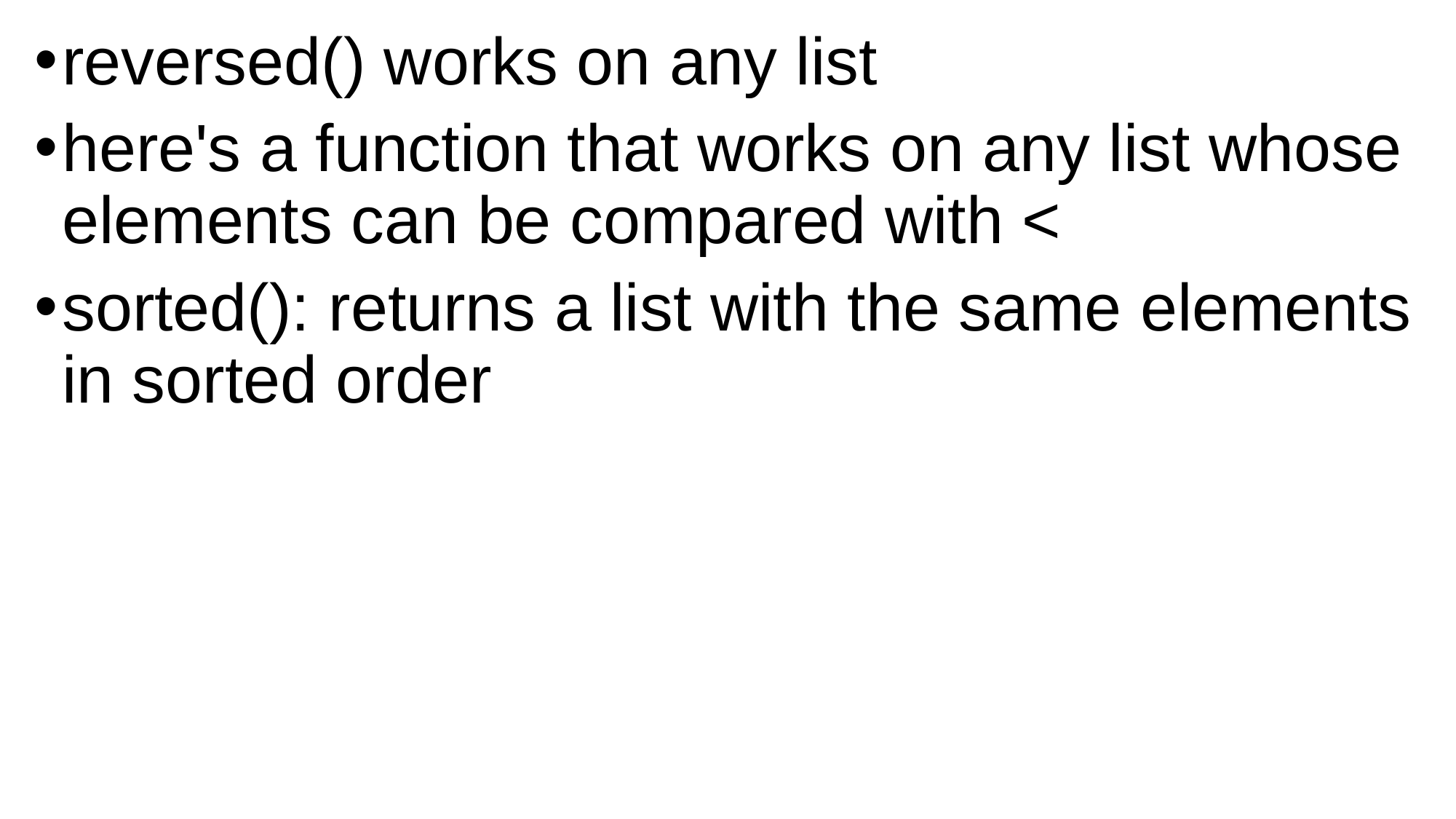

reversed() works on any list
here's a function that works on any list whose elements can be compared with <
sorted(): returns a list with the same elements in sorted order